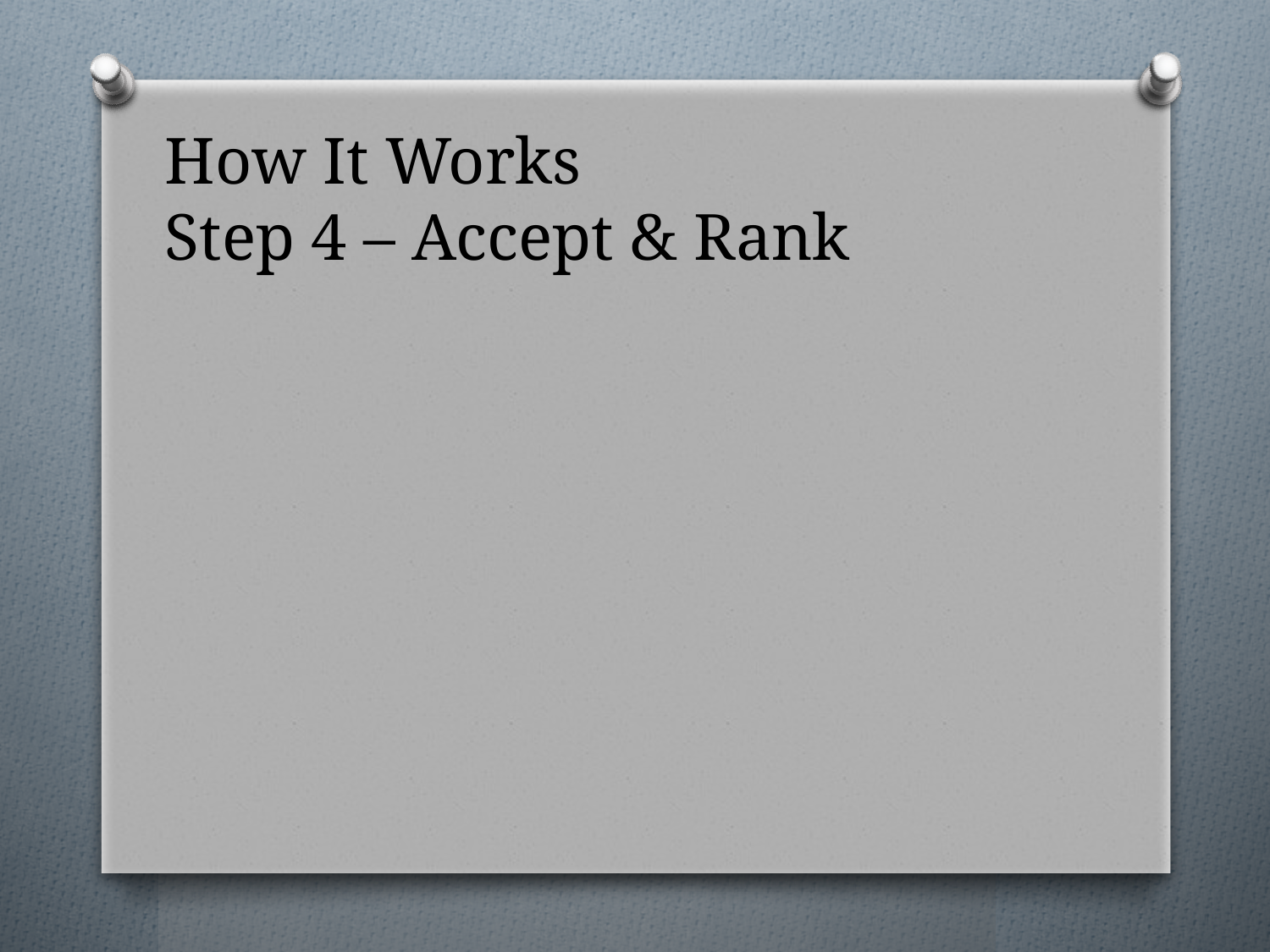

# How It Works Step 4 – Accept & Rank